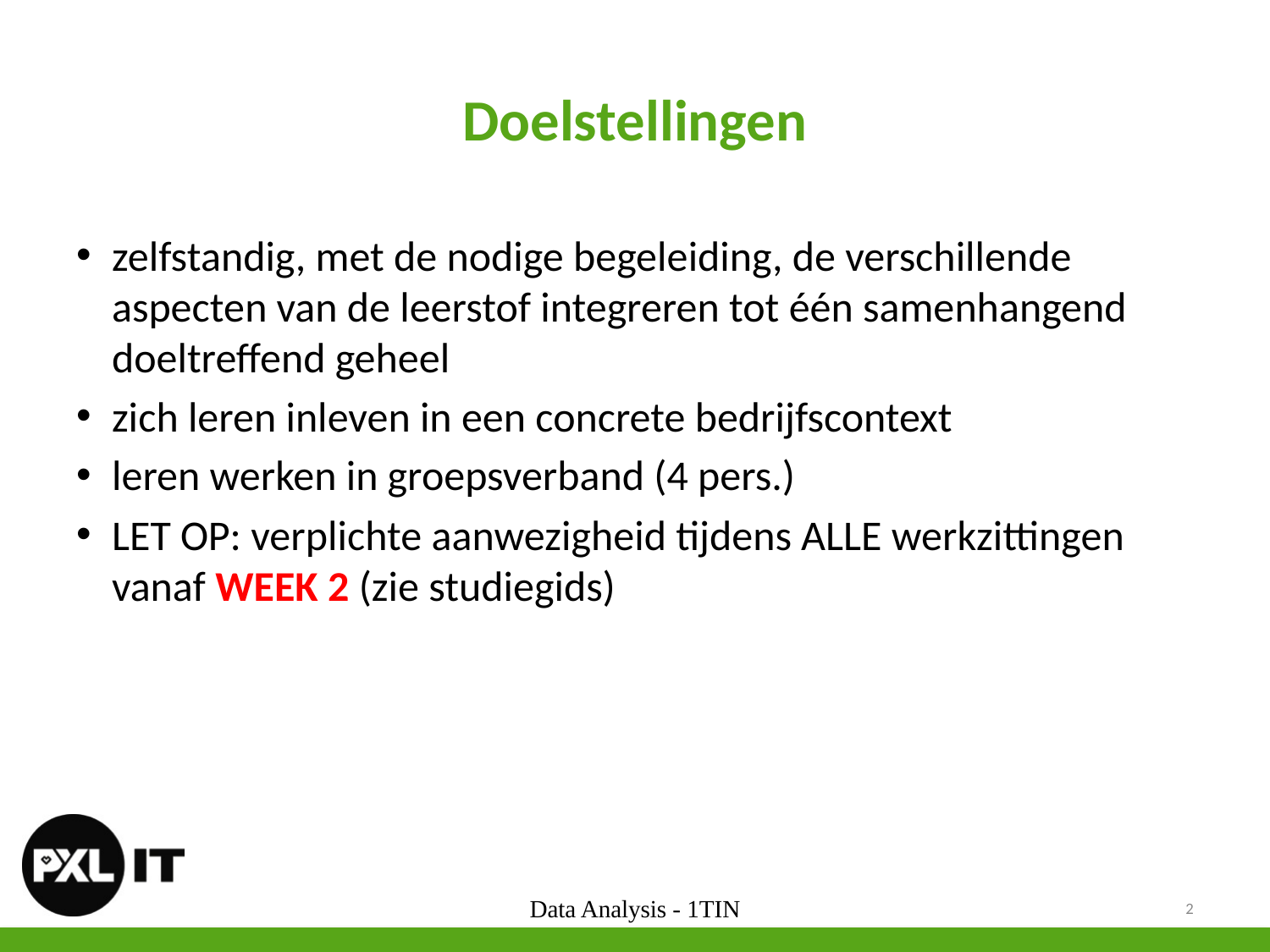

# Doelstellingen
zelfstandig, met de nodige begeleiding, de verschillende aspecten van de leerstof integreren tot één samenhangend doeltreffend geheel
zich leren inleven in een concrete bedrijfscontext
leren werken in groepsverband (4 pers.)
LET OP: verplichte aanwezigheid tijdens ALLE werkzittingen vanaf WEEK 2 (zie studiegids)
Data Analysis - 1TIN
2